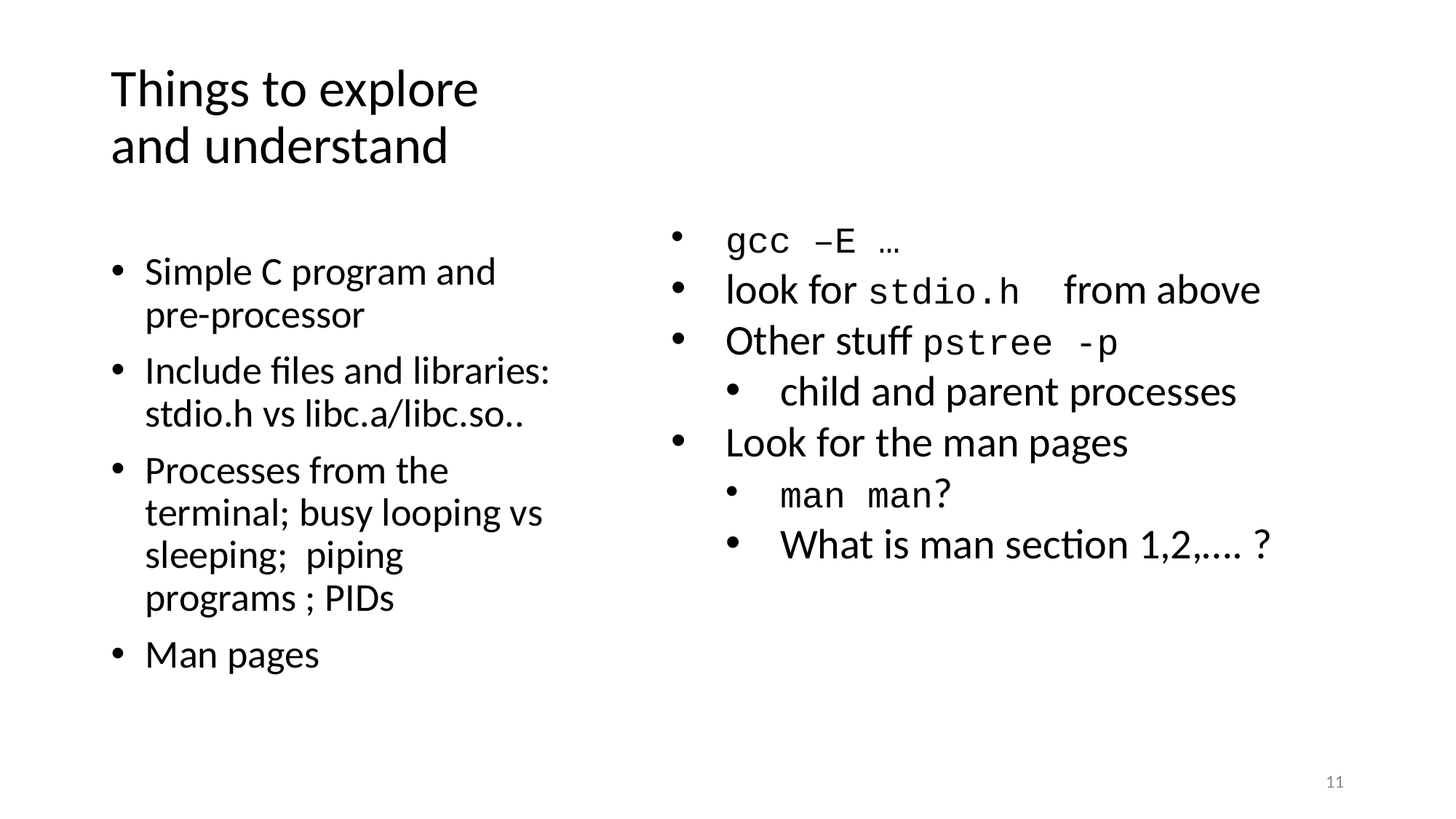

# Things to explore and understand
gcc –E …
look for stdio.h  from above
Other stuff pstree -p
child and parent processes
Look for the man pages
man man?
What is man section 1,2,…. ?

Simple C program and pre-processor
Include files and libraries: stdio.h vs libc.a/libc.so..
Processes from the terminal; busy looping vs  sleeping;  piping programs ; PIDs
Man pages

11